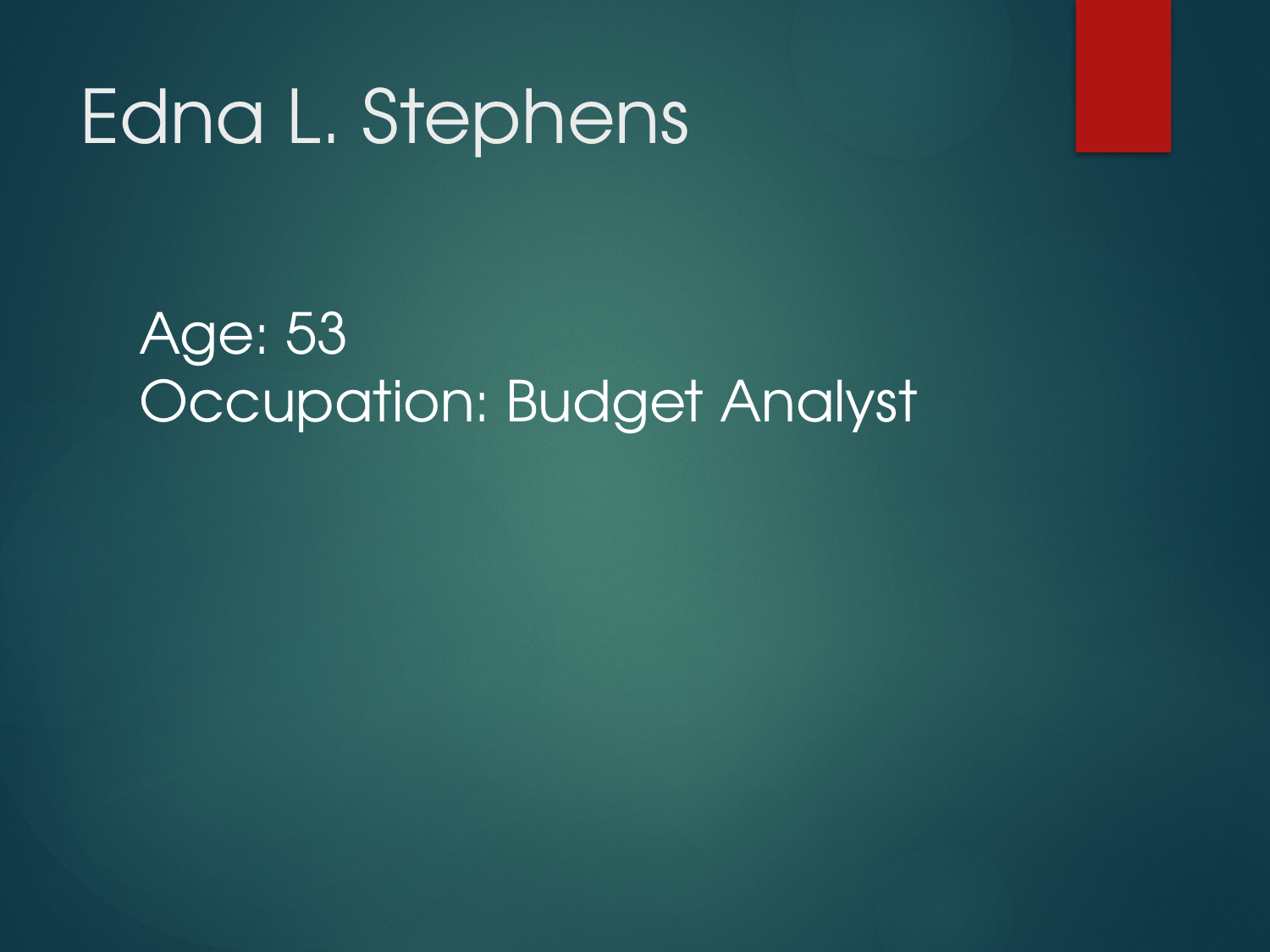

# Edna L. Stephens

Age: 53
Occupation: Budget Analyst